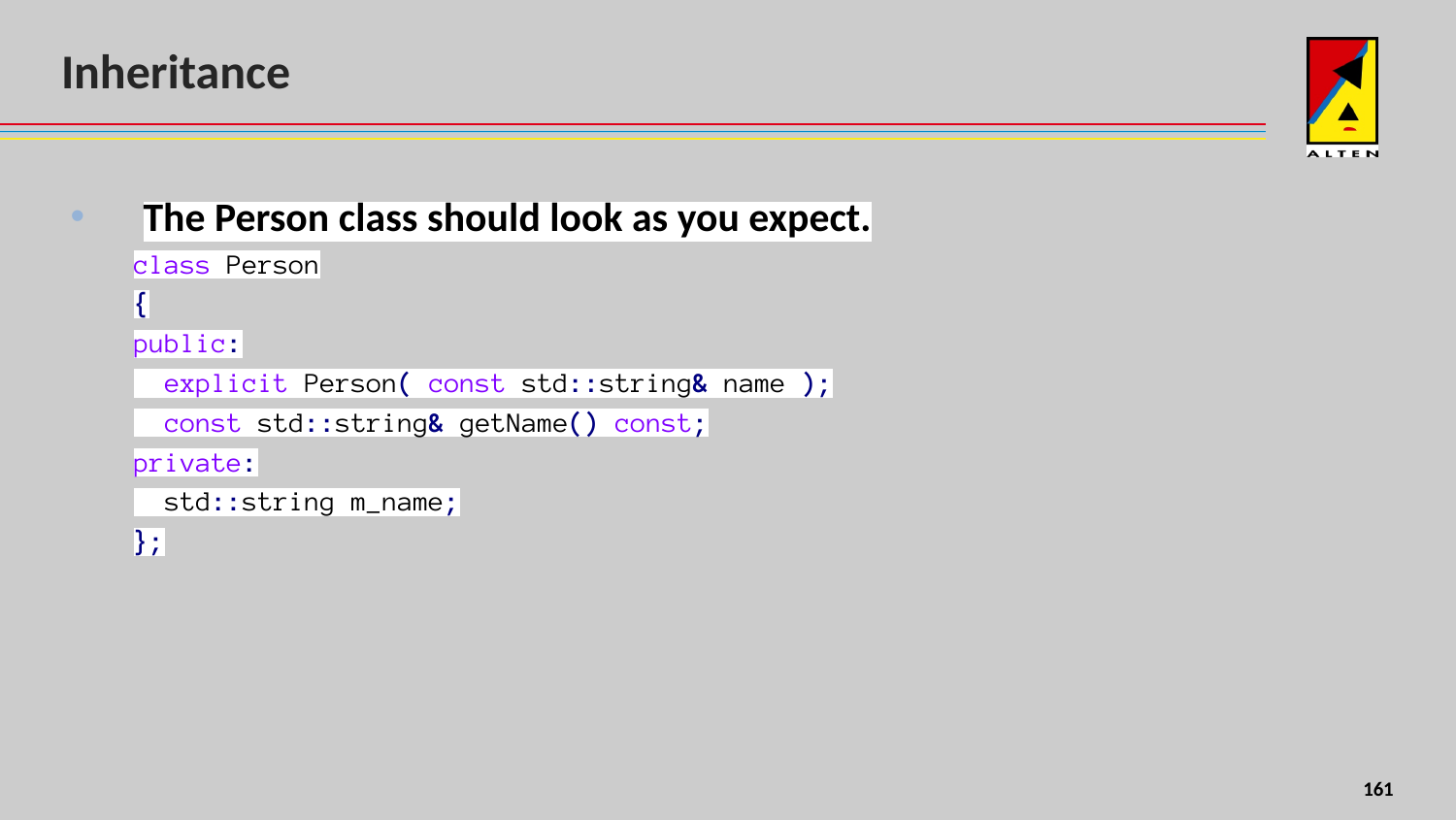

# Inheritance
The Person class should look as you expect.
class Person
{
public:
  explicit Person( const std::string& name );
  const std::string& getName() const;
private:
  std::string m_name;
};

161